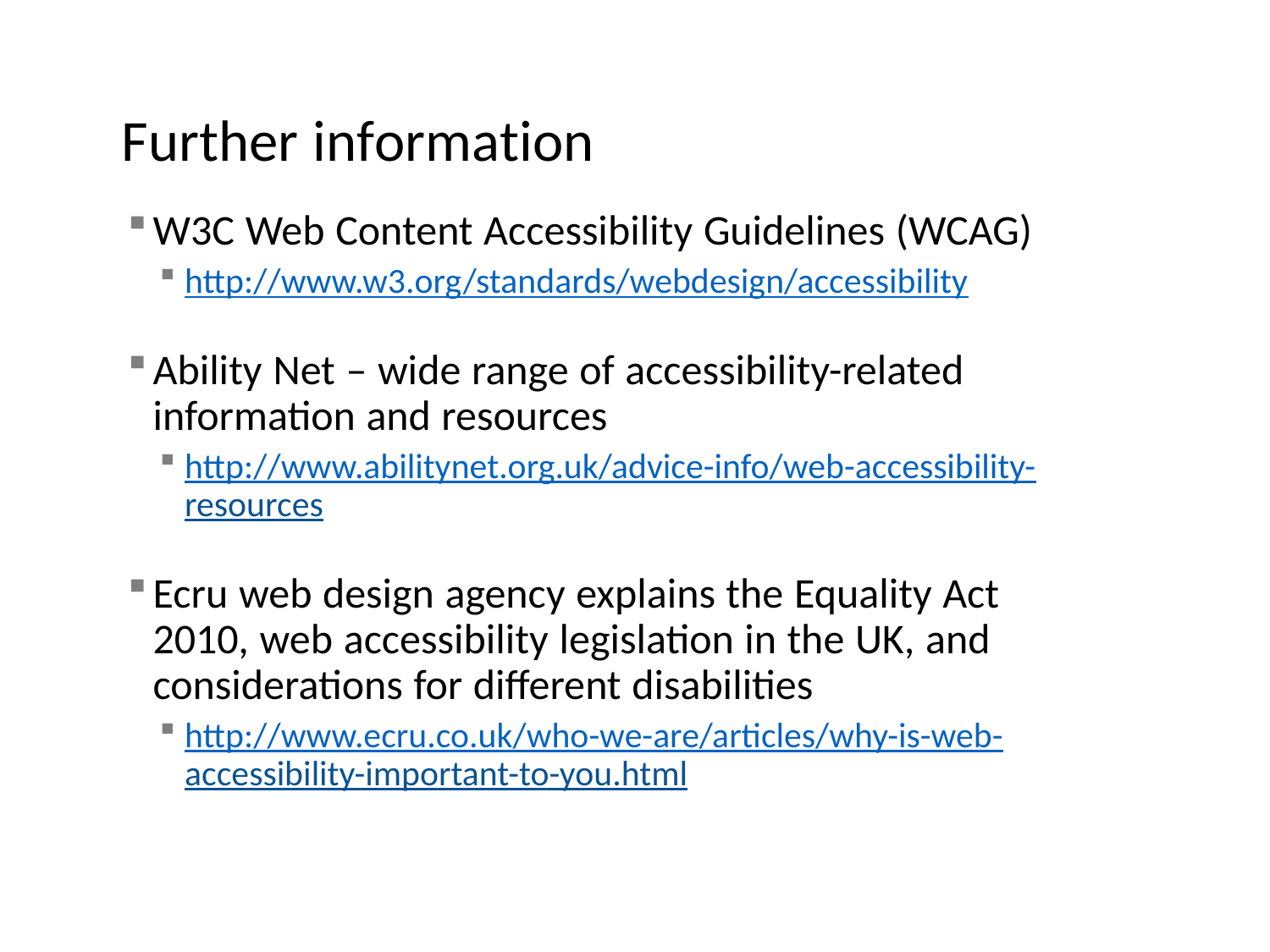

# Further information
W3C Web Content Accessibility Guidelines (WCAG)
http://www.w3.org/standards/webdesign/accessibility

Ability Net – wide range of accessibility-related information and resources
http://www.abilitynet.org.uk/advice-info/web-accessibility- resources

Ecru web design agency explains the Equality Act 2010, web accessibility legislation in the UK, and considerations for different disabilities
http://www.ecru.co.uk/who-we-are/articles/why-is-web- accessibility-important-to-you.html